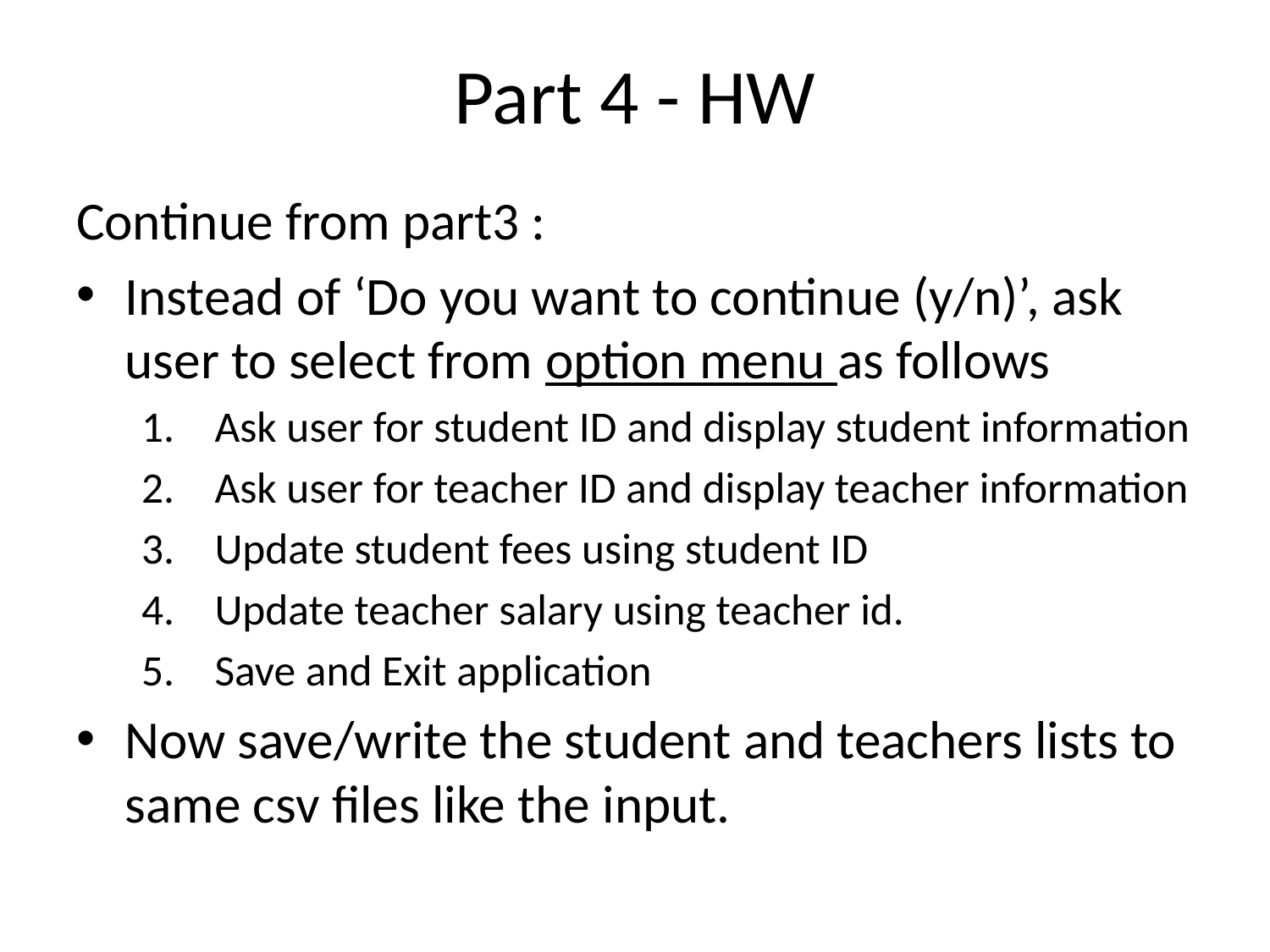

# Part 4 - HW
Continue from part3 :
Instead of ‘Do you want to continue (y/n)’, ask user to select from option menu as follows
Ask user for student ID and display student information
Ask user for teacher ID and display teacher information
Update student fees using student ID
Update teacher salary using teacher id.
Save and Exit application
Now save/write the student and teachers lists to same csv files like the input.